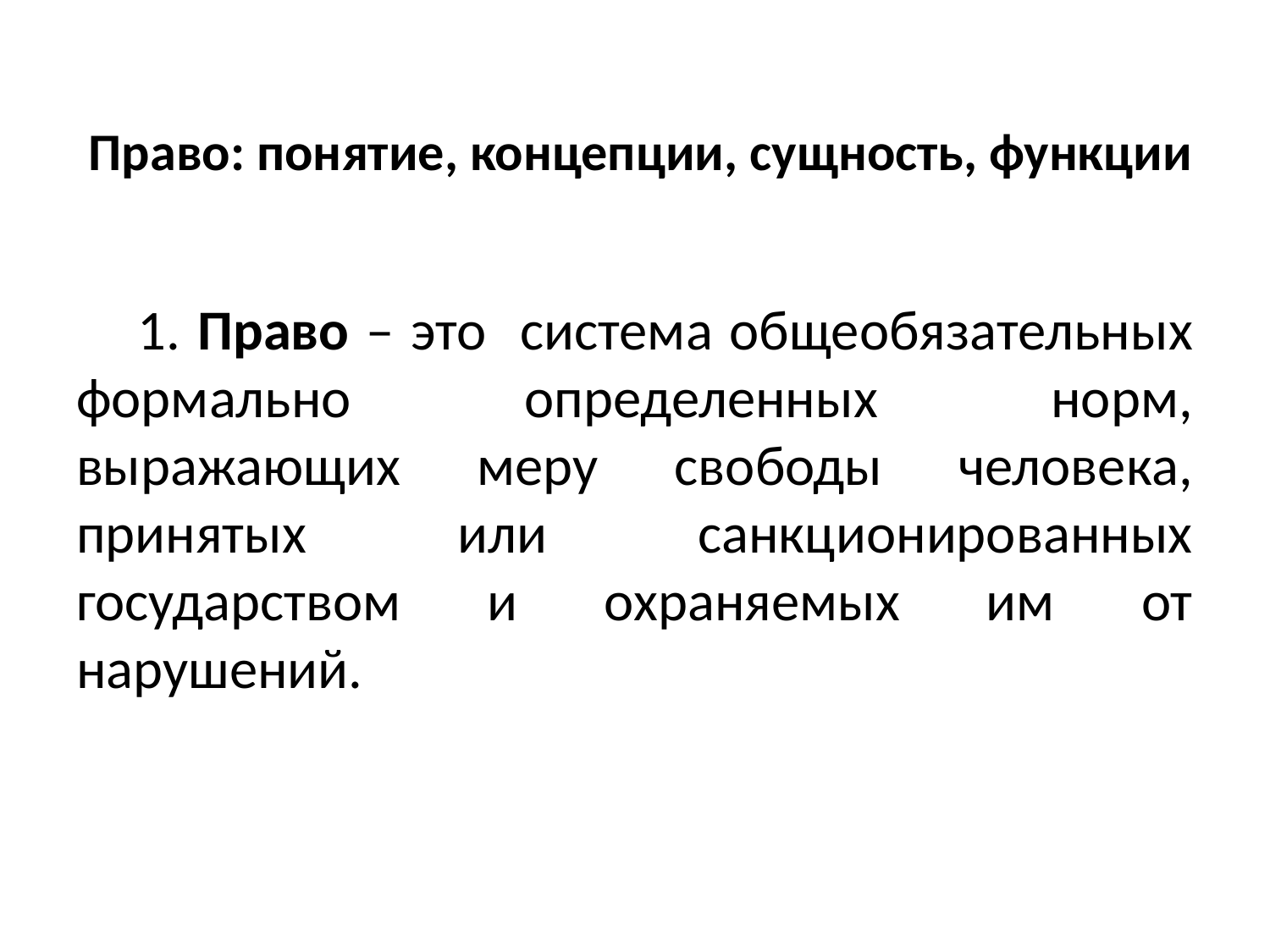

# Право: понятие, концепции, сущность, функции
1. Право – это  система общеобязательных формально определенных норм, выражающих меру свободы человека, принятых или санкционированных государством и охраняемых им от нарушений.